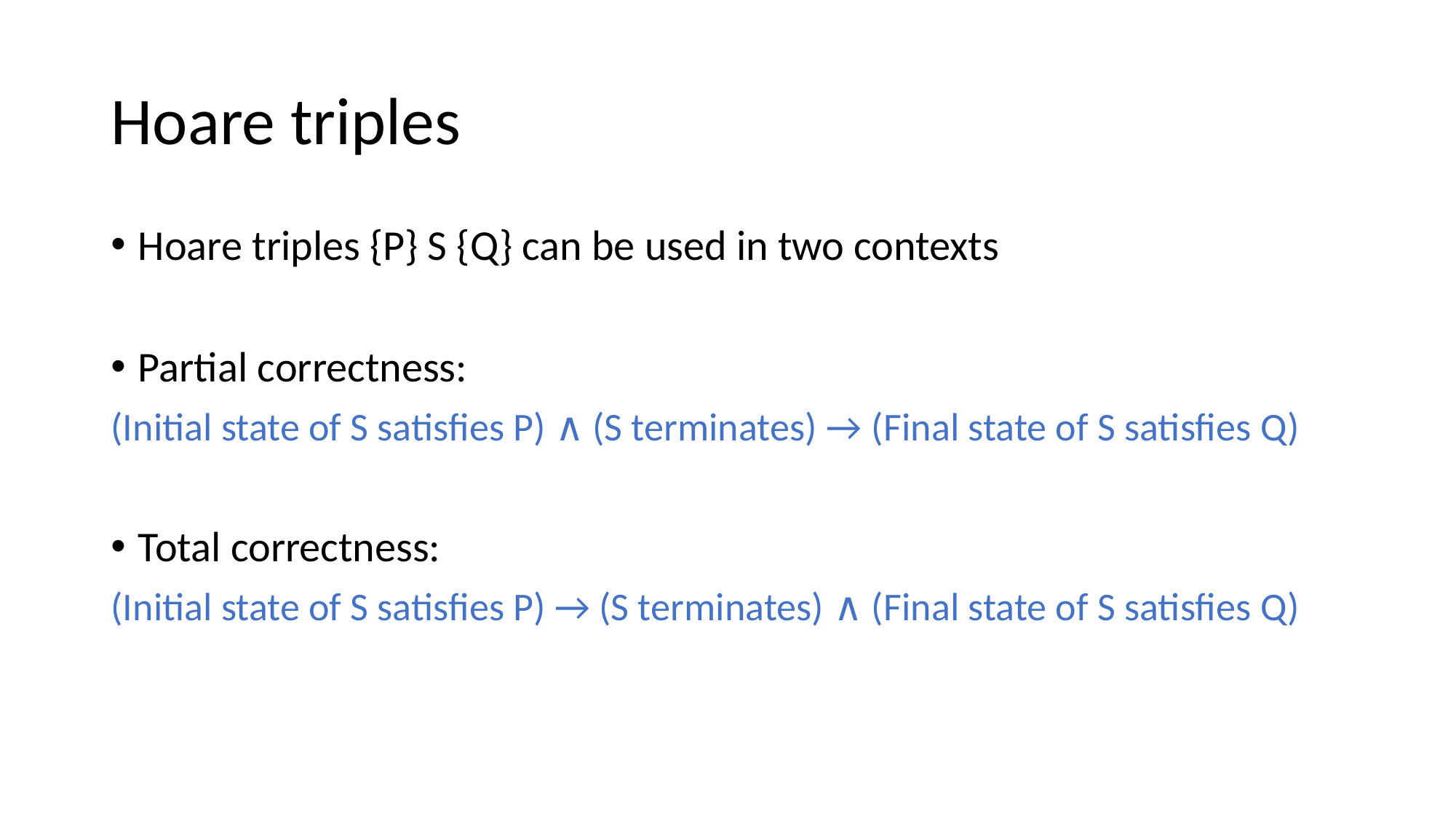

# Hoare triples
Hoare triples {P} S {Q} can be used in two contexts

Partial correctness:
(Initial state of S satisfies P) ∧ (S terminates) → (Final state of S satisfies Q)

Total correctness:
(Initial state of S satisfies P) → (S terminates) ∧ (Final state of S satisfies Q)